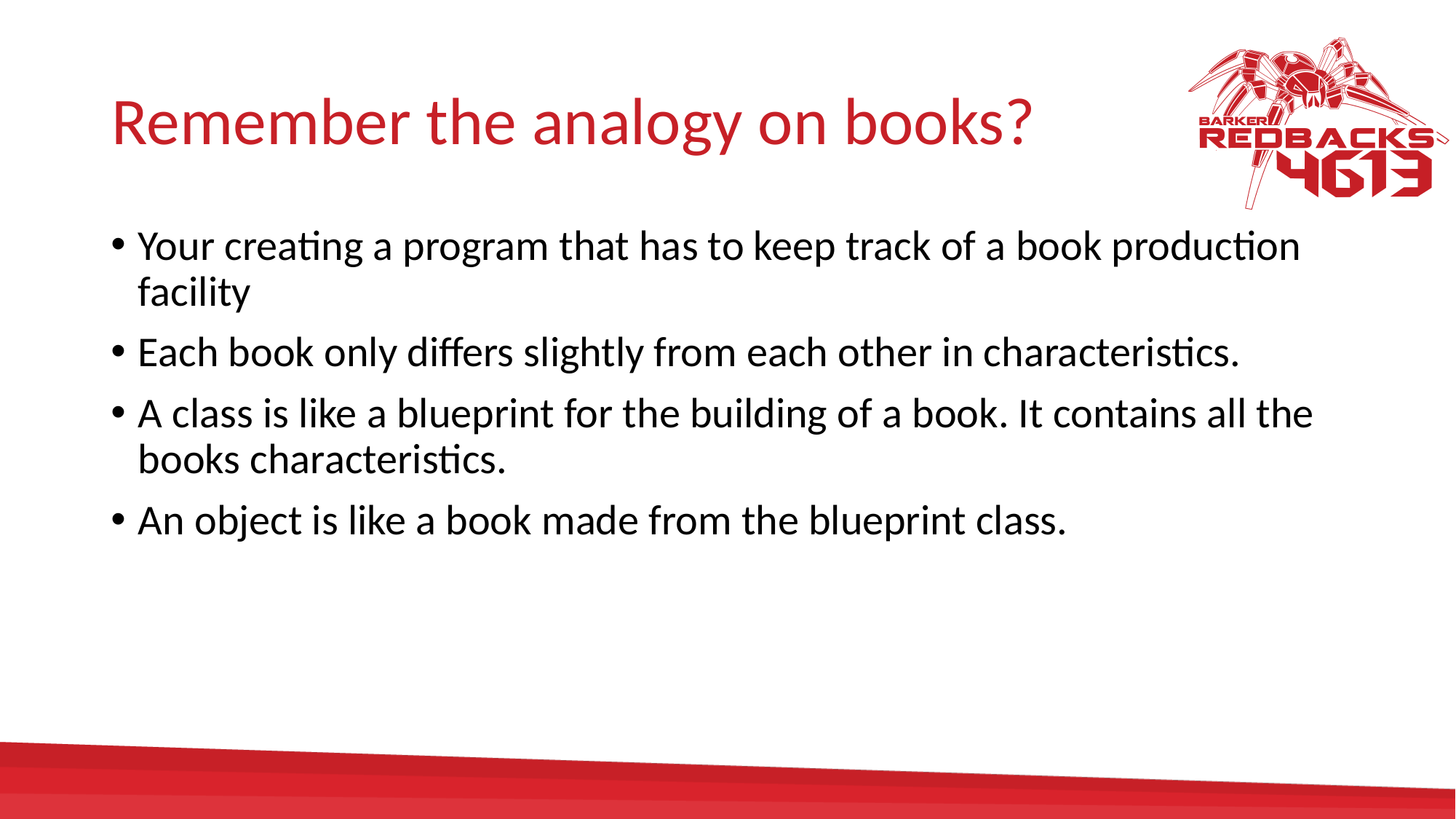

# Remember the analogy on books?
Your creating a program that has to keep track of a book production facility
Each book only differs slightly from each other in characteristics.
A class is like a blueprint for the building of a book. It contains all the books characteristics.
An object is like a book made from the blueprint class.